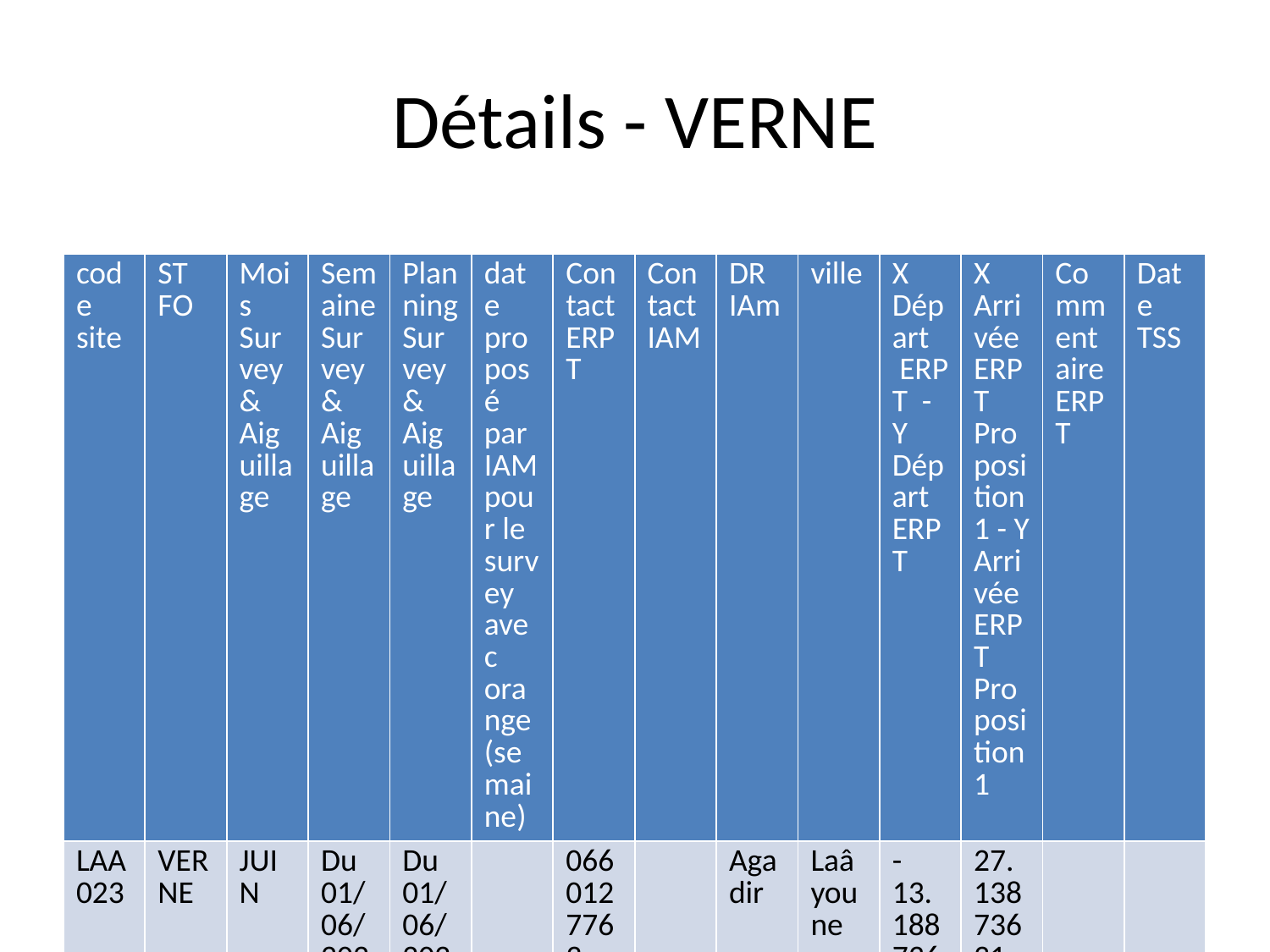

# Détails - VERNE

| code site | ST FO | Mois Survey & Aiguillage | Semaine Survey & Aiguillage | Planning Survey & Aiguillage | date proposé par IAM pour le survey avec orange (semaine) | Contact ERPT | Contact IAM | DR IAm | ville | X Départ  ERPT - Y Départ ERPT | X Arrivée ERPT Proposition1 - Y Arrivée ERPT Proposition1 | Commentaire ERPT | Date TSS |
| --- | --- | --- | --- | --- | --- | --- | --- | --- | --- | --- | --- | --- | --- |
| LAA023 | VERNE | JUIN | Du 01/06/2024 Au 30/06/2024 | Du 01/06/2024 Au 30/06/2024 |  | 0660127763 AZEDDINE |  | Agadir | Laâyoune | -13.18873690000000032, 27.13451909999999856 | 27.13873631, -13.19135810 |  |  |
| LAA030 | VERNE | JUIN | Du 01/06/2024 Au 30/06/2024 | Du 01/06/2024 Au 30/06/2024 |  | 0660127763 AZEDDINE |  | Agadir | Laâyoune | -13.18502800000000086, 27.13613900000000001 | 27.13873631, -13.19135810 |  |  |
| LAA031 | VERNE | JUIN | Du 01/06/2024 Au 30/06/2024 | Du 01/06/2024 Au 30/06/2024 |  | 0660127763 AZEDDINE |  | Agadir | Laâyoune | -13.17236100000000043, 27.12766699999999886 | 27.13873631, -13.19135810 |  |  |
| LAA022 | VERNE | JUIN | Du 01/06/2024 Au 30/06/2024 | Du 01/06/2024 Au 30/06/2024 |  | 0660127763 AZEDDINE |  | Agadir | Laâyoune | -13.17837160000000019, 27.12260789999999844 | 27.13873631, -13.19135810 |  |  |
| LAA033 | VERNE | JUIN | Du 01/06/2024 Au 30/06/2024 | Du 01/06/2024 Au 30/06/2024 |  | 0660127763 AZEDDINE |  | Agadir | Laâyoune | -13.16355599999999981, 27.11272200000000154 | 27.13873631, -13.19135810 |  |  |
| LAA917 | VERNE | JUIN | Du 01/06/2024 Au 30/06/2024 | Du 01/06/2024 Au 30/06/2024 |  | 0660127763 AZEDDINE |  | Agadir | Laâyoune | -13.16869439999999969, 27.10963890000000021 | 27.13873631, -13.19135810 |  |  |
| LAA007 | VERNE | JUIN | Du 01/06/2024 Au 30/06/2024 | Du 01/06/2024 Au 30/06/2024 |  | 0660127763 AZEDDINE |  | Agadir | Laâyoune | -13.16569999999999929, 27.12959999999999994 | 27.13610000, -13.17920000 |  |  |
| LAA050 | VERNE | JUIN | Du 01/06/2024 Au 30/06/2024 | Du 01/06/2024 Au 30/06/2024 |  | 0660127763 AZEDDINE |  | Agadir | Laâyoune | -13.1571599999999993, 27.1434899999999999 | 27.13610000, -13.17920000 |  |  |
| LAA916 | VERNE | JUIN | Du 01/06/2024 Au 30/06/2024 | Du 01/06/2024 Au 30/06/2024 |  | 0660127763 AZEDDINE |  | Agadir | Laâyoune | -13.16544440000000016, 27.13966669999999937 | 27.13610000, -13.17920000 |  |  |
| LAA010 | VERNE | JUIN | Du 01/06/2024 Au 30/06/2024 | Du 01/06/2024 Au 30/06/2024 |  | 0660127763 AZEDDINE |  | Agadir | Laâyoune | -13.18730000000000047, 27.14870000000000161 | 27.15264578, -13.19149323 |  |  |
| LAA925 | VERNE | JUIN | Du 01/06/2024 Au 30/06/2024 | Du 01/06/2024 Au 30/06/2024 |  | 0660127763 AZEDDINE |  | Agadir | Laâyoune | -13.20293670000000041, 27.15869269999999958 | 27.15796708, -13.20530034 |  |  |
| LAA002 | VERNE | JUIN | Du 01/06/2024 Au 30/06/2024 | Du 01/06/2024 Au 30/06/2024 |  | 0660127763 AZEDDINE |  | Agadir | Laâyoune | -13.20539989999999975, 27.16229999999999833 | 27.15796708, -13.20530034 |  |  |
| LAA924 | VERNE | JUIN | Du 01/06/2024 Au 30/06/2024 | Du 01/06/2024 Au 30/06/2024 |  | 0660127763 AZEDDINE |  | Agadir | Laâyoune | -13.20010779999999961, 27.16143449999999859 | 27.15796708, -13.20530034 |  |  |
| LAA923 | VERNE | JUIN | Du 01/06/2024 Au 30/06/2024 | Du 01/06/2024 Au 30/06/2024 |  | 0660127763 AZEDDINE |  | Agadir | Laâyoune | -13.20909499999999959, 27.16280529999999871 | 27.15796708, -13.20530034 |  |  |
| LAA053 | VERNE | JUIN | Du 01/06/2024 Au 30/06/2024 | Du 01/06/2024 Au 30/06/2024 |  | 0660127763 AZEDDINE |  | Agadir | Laâyoune | -13.20734200000000058, 27.1452750000000016 | 27.14830560, -13.20555560 |  |  |
| LAA056 | VERNE | JUIN | Du 01/06/2024 Au 30/06/2024 | Du 01/06/2024 Au 30/06/2024 |  | 0660127763 AZEDDINE |  | Agadir | Laâyoune | -13.19438899999999926, 27.13275000000000148 | 27.13491611, -13.19848564 |  |  |
| LAA055 | VERNE | JUIN | Du 01/06/2024 Au 30/06/2024 | Du 01/06/2024 Au 30/06/2024 |  | 0660127763 AZEDDINE |  | Agadir | Laâyoune | -13.19458299999999973, 27.13658300000000168 | 27.13491611, -13.19848564 |  |  |
| LAA009 | VERNE | JUIN | Du 01/06/2024 Au 30/06/2024 | Du 01/06/2024 Au 30/06/2024 |  | 0660127763 AZEDDINE |  | Agadir | Laâyoune | -13.2132000000000005, 27.16029999999999944 | 27.15791670, -13.21483330 |  |  |
| MOH723 | VERNE | JUIN | Du 01/06/2024 Au 31/09/2024 | Du 01/06/2024 Au 31/09/2024 |  | 0660127763 AZEDDINE |  | CASABLANCA | Mohammadia | 33.665175,-7.360709 | 33.663564,-7.366709 |  |  |
| MOH694 | VERNE | JUIN | Du 01/06/2024 Au 31/09/2024 | Du 01/06/2024 Au 31/09/2024 |  | 0660127763 AZEDDINE |  | CASABLANCA | Mohammadia | 33.6630278,-7.4139166 | 33.665219,-7.411335 |  |  |
| MOH705 | VERNE | JUIN | Du 01/06/2024 Au 31/09/2024 | Du 01/06/2024 Au 31/09/2024 |  | 0660127763 AZEDDINE |  | CASABLANCA | Mohammadia | 33.678323,-7.391892 | 33.6785160,-7.3921373 |  |  |
| MOH709 | VERNE | JUIN | Du 01/06/2024 Au 31/09/2024 | Du 01/06/2024 Au 31/09/2024 |  | 0660127763 AZEDDINE |  | CASABLANCA | Mohammadia | 33.685353,-7.387889 | 33.683649,-7.385638 |  |  |
| MOH707 | VERNE | JUIN | Du 01/06/2024 Au 31/09/2024 | Du 01/06/2024 Au 31/09/2024 |  | 0660127763 AZEDDINE |  | CASABLANCA | Mohammadia | 33.690882,-7.382083 | 33.689770,-7.380831 |  |  |
| MOH708 | VERNE | JUIN | Du 01/06/2024 Au 31/09/2024 | Du 01/06/2024 Au 31/09/2024 |  | 0660127763 AZEDDINE |  | CASABLANCA | Mohammadia | 33.689684,-7.387657 | 33.6899172,-7.3879014 |  |  |
| MOH669 | VERNE | JUIN | Du 01/06/2024 Au 31/09/2024 | Du 01/06/2024 Au 31/09/2024 |  | 0660127763 AZEDDINE |  | CASABLANCA | Mohammadia | 33.6893889,-7.3709722 | 33.6909874,-7.3704778 |  |  |
| MOH715 | VERNE | JUIN | Du 01/06/2024 Au 31/09/2024 | Du 01/06/2024 Au 31/09/2024 |  | 0660127763 AZEDDINE |  | CASABLANCA | Mohammadia | 33.696611,-7.377861 | 33.694875,-7.375636 |  |  |
| MOH629 | VERNE | JUIN | Du 01/06/2024 Au 31/09/2024 | Du 01/06/2024 Au 31/09/2024 |  | 0660127763 AZEDDINE |  | CASABLANCA | Mohammadia | 33.694361,-7.362472 | 33.696719,-7.366903 |  |  |
| MOH704 | VERNE | JUIN | Du 01/06/2024 Au 31/09/2024 | Du 01/06/2024 Au 31/09/2024 |  | 0660127763 AZEDDINE |  | CASABLANCA | Mohammadia | 33.697836,-7.351515 | 33.698122,-7.358454 |  |  |
| MOH685 | VERNE | JUIN | Du 01/06/2024 Au 31/09/2024 | Du 01/06/2024 Au 31/09/2024 |  | 0660127763 AZEDDINE |  | CASABLANCA | Mohammadia | 33.69817,-7.400306 | 33.6986762,-7.3994109 |  |  |
| MOH710 | VERNE | JUIN | Du 01/06/2024 Au 31/09/2024 | Du 01/06/2024 Au 31/09/2024 |  | 0660127763 AZEDDINE |  | CASABLANCA | Mohammadia | 33.7025,-7.363889 | 33.7006971,-7.3624697 |  |  |
| MOH711 | VERNE | JUIN | Du 01/06/2024 Au 31/09/2024 | Du 01/06/2024 Au 31/09/2024 |  | 0660127763 AZEDDINE |  | CASABLANCA | Mohammadia | 33.700556,-7.357389 | 33.701973,-7.360872 |  |  |
| MOH635 | VERNE | JUIN | Du 01/06/2024 Au 31/09/2024 | Du 01/06/2024 Au 31/09/2024 |  | 0660127763 AZEDDINE |  | CASABLANCA | Mohammadia | 33.7081389,-7.3609167 | 33.705190,-7.357872 |  |  |
| MOH650 | VERNE | JUIN | Du 01/06/2024 Au 31/09/2024 | Du 01/06/2024 Au 31/09/2024 |  | 0660127763 AZEDDINE |  | CASABLANCA | Mohammadia | 33.708944,-7.40175 | 33.7076143,-7.4002506 |  |  |